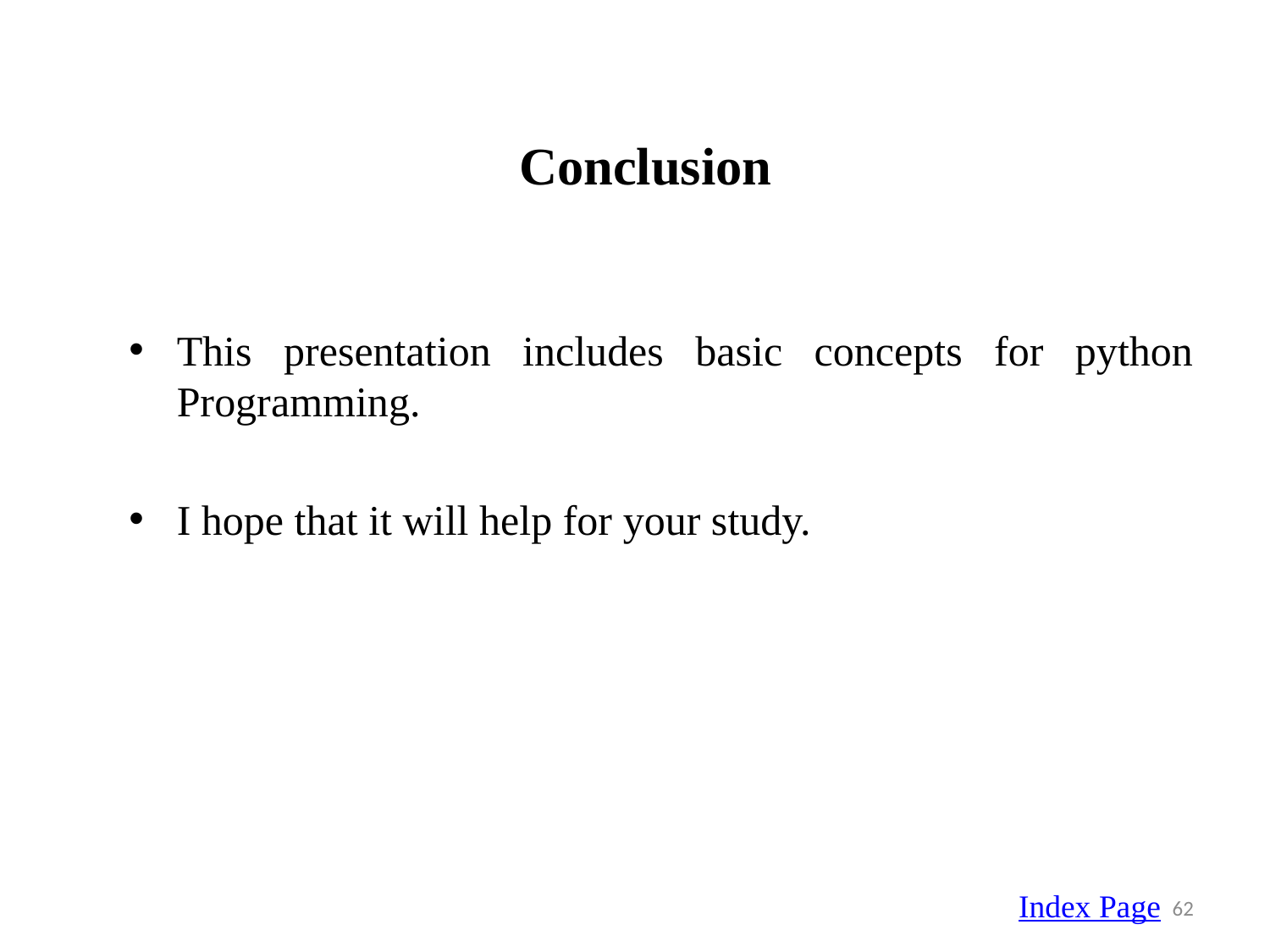

# Conclusion
This presentation includes basic concepts for python Programming.

I hope that it will help for your study.
Index Page
62